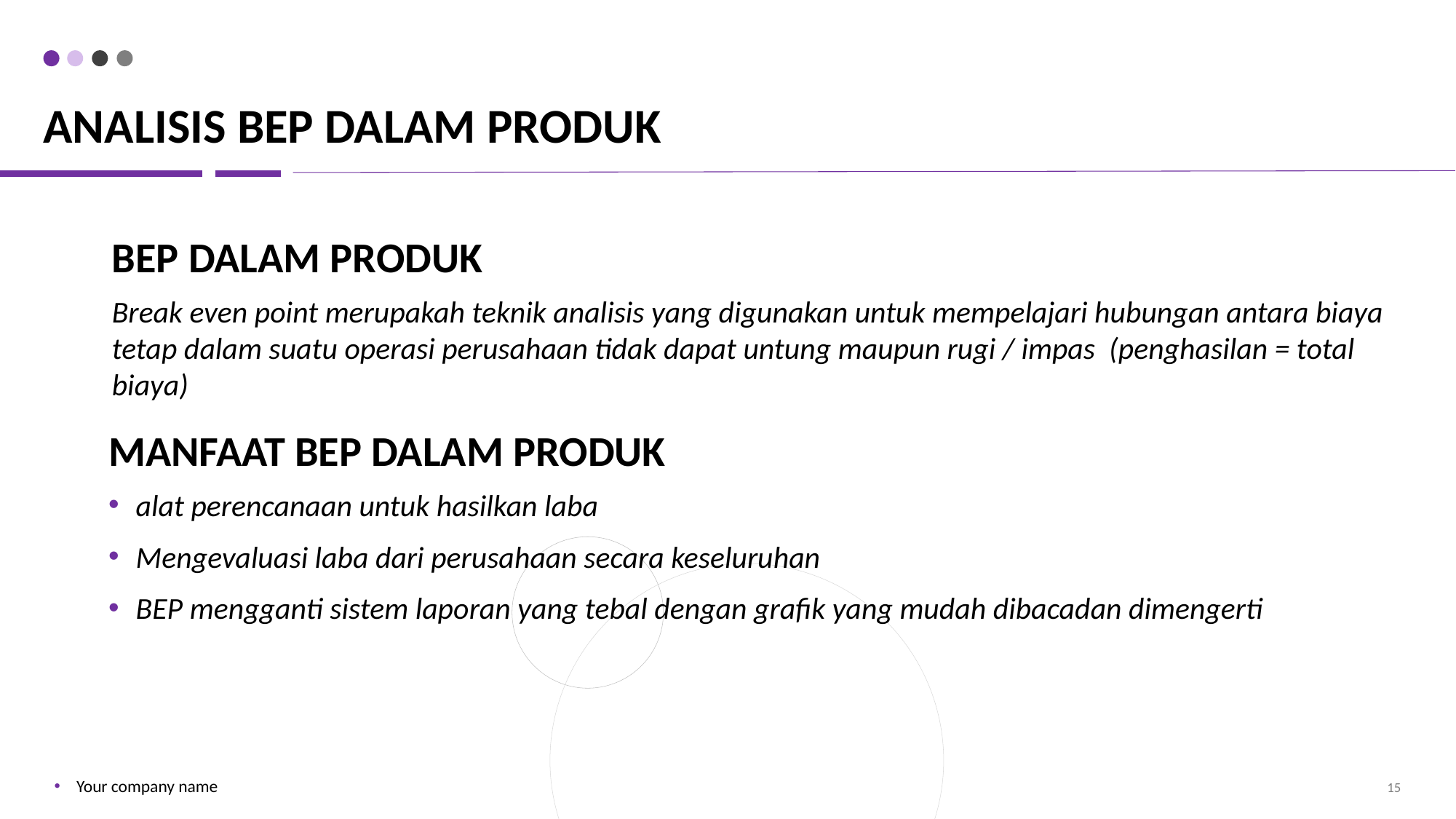

# ANALISIS BEP DALAM PRODUK
Bep dalam produk
Break even point merupakah teknik analisis yang digunakan untuk mempelajari hubungan antara biaya tetap dalam suatu operasi perusahaan tidak dapat untung maupun rugi / impas  (penghasilan = total biaya)

Manfaat Bep dalam produk
alat perencanaan untuk hasilkan laba
Mengevaluasi laba dari perusahaan secara keseluruhan
BEP mengganti sistem laporan yang tebal dengan grafik yang mudah dibacadan dimengerti
Your company name
15